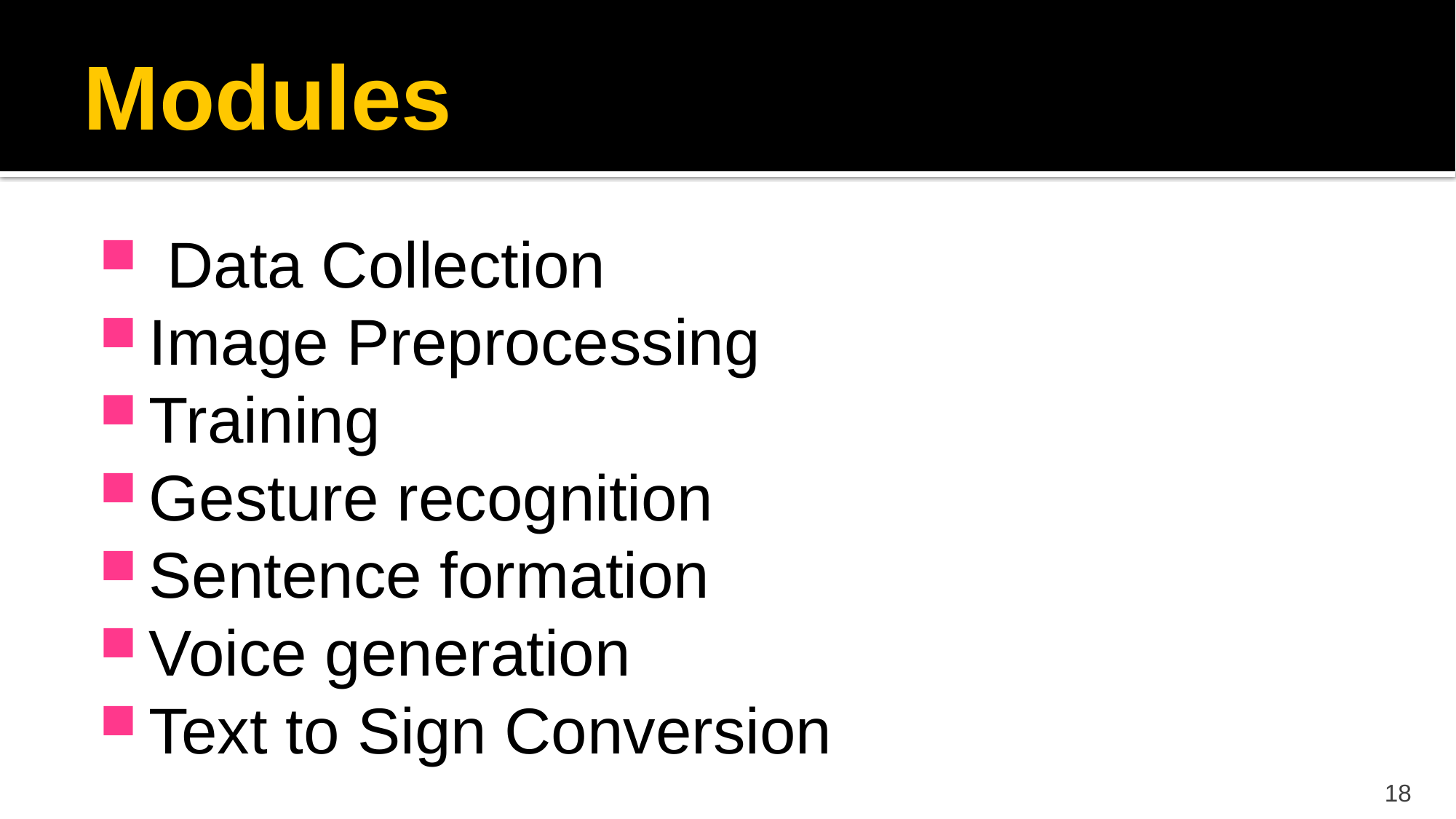

# Modules
 Data Collection
Image Preprocessing
Training
Gesture recognition
Sentence formation
Voice generation
Text to Sign Conversion
18